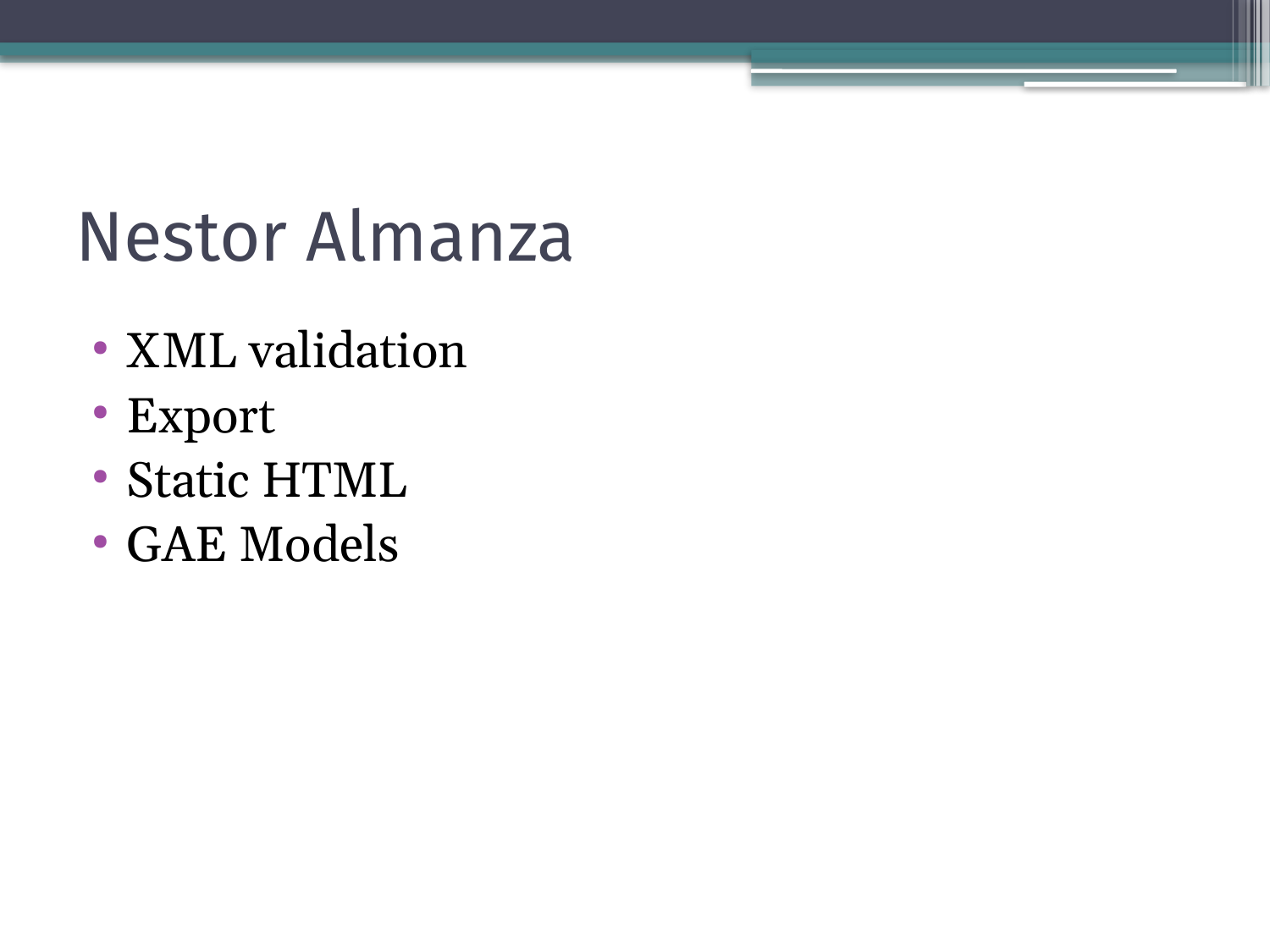

# Nestor Almanza
XML validation
Export
Static HTML
GAE Models